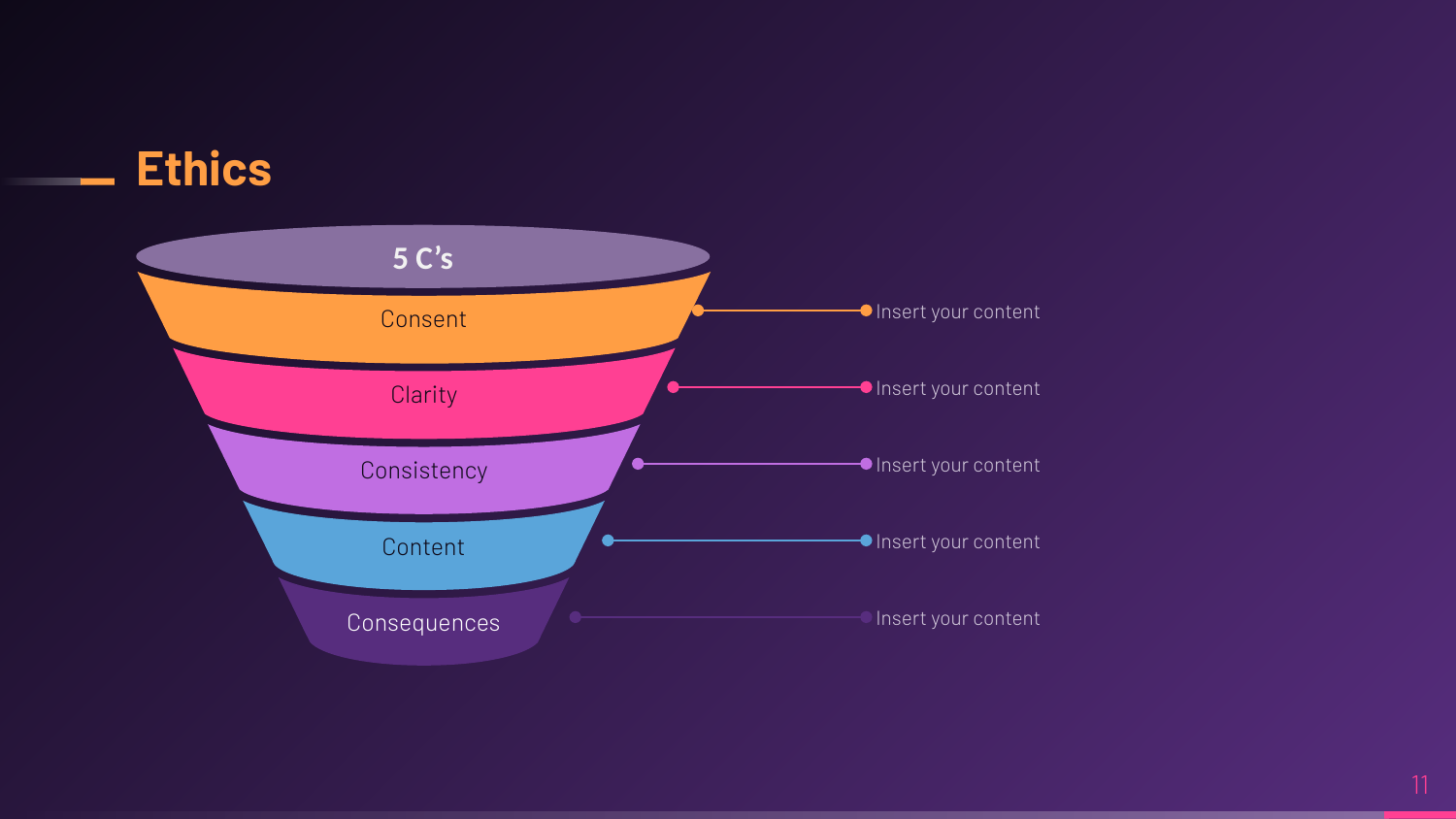

# Ethics
5 C’s
Consent
Clarity
Consistency
Content
Consequences
Insert your content
Insert your content
Insert your content
Insert your content
Insert your content
11